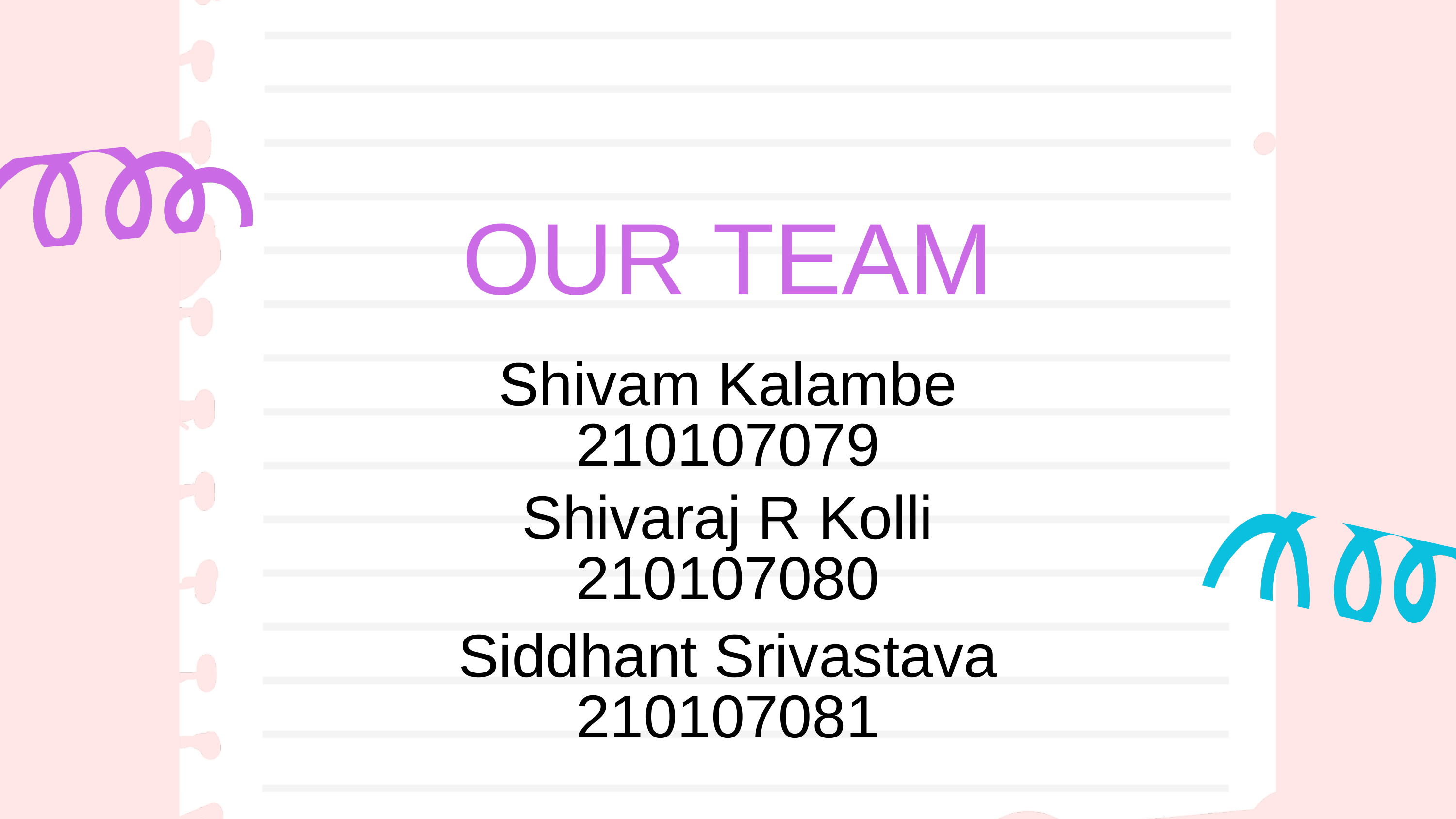

OUR TEAM
Shivam Kalambe 210107079
Shivaraj R Kolli 210107080

Siddhant Srivastava 210107081